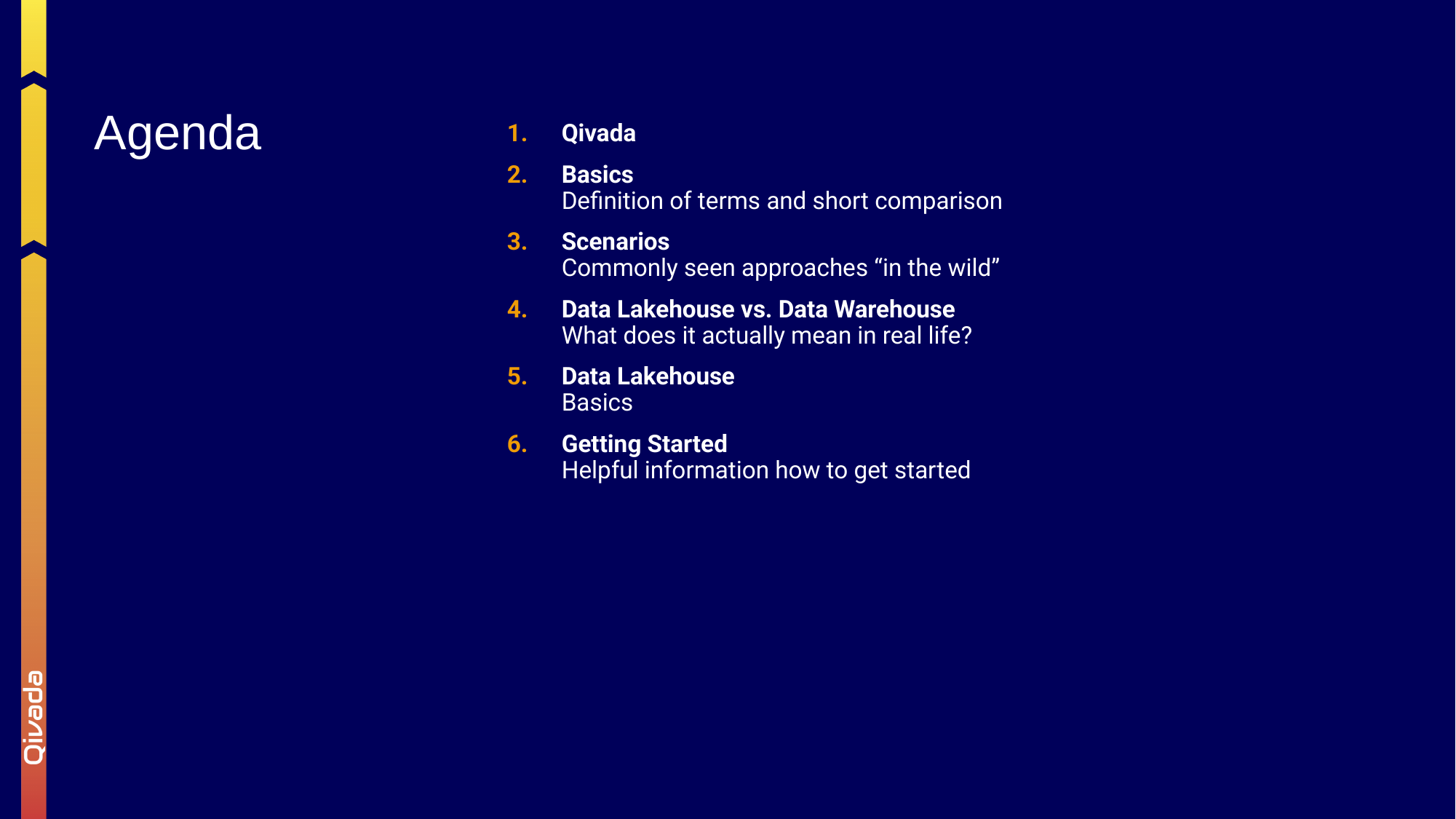

# Agenda
Qivada
Basics
Definition of terms and short comparison
Scenarios
Commonly seen approaches “in the wild”
Data Lakehouse vs. Data Warehouse
What does it actually mean in real life?
Data Lakehouse
Basics
Getting Started
Helpful information how to get started